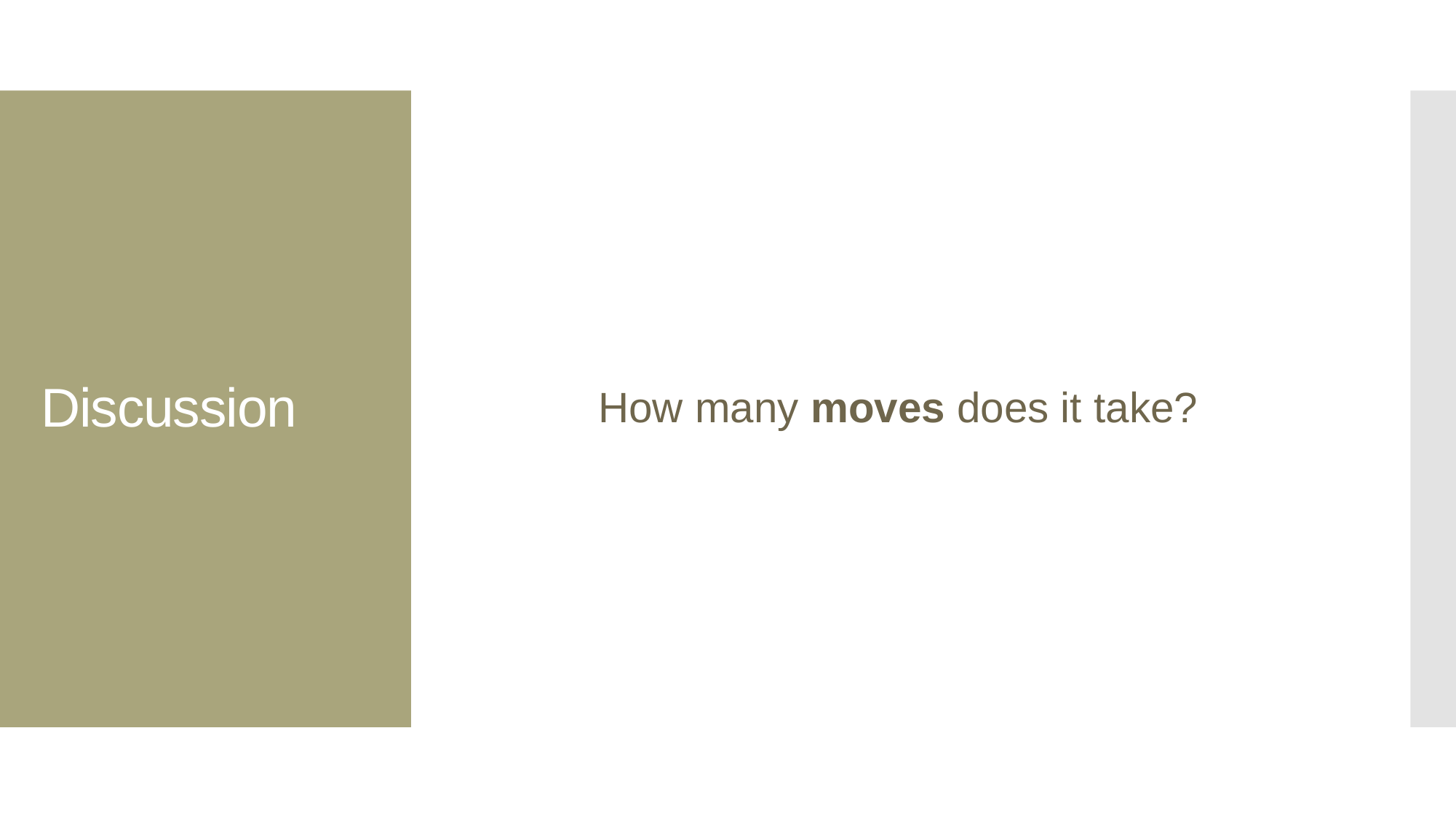

How many moves does it take?
# Discussion